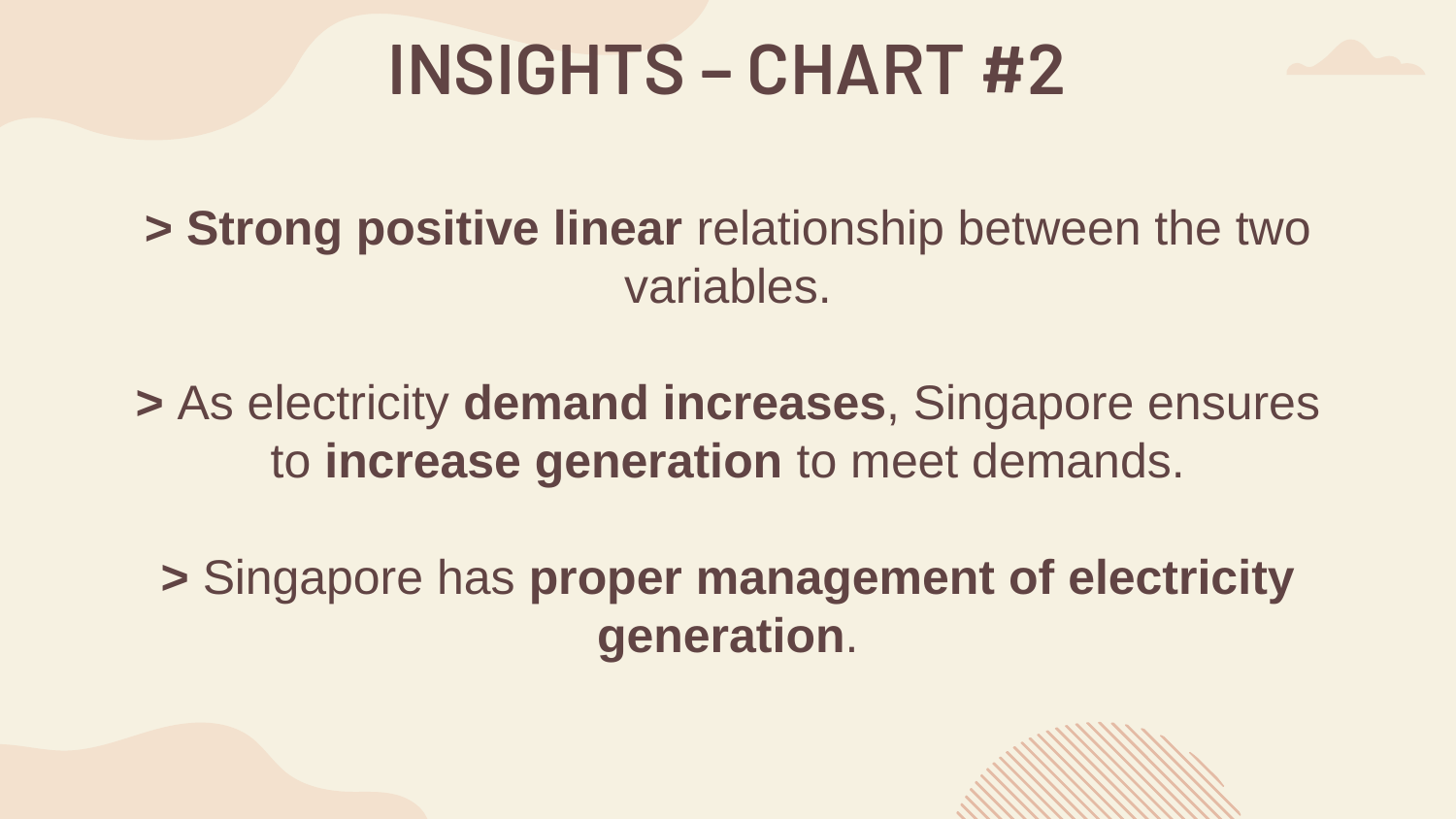

# INSIGHTS – CHART #2
> Strong positive linear relationship between the two variables.

> As electricity demand increases, Singapore ensures to increase generation to meet demands.

> Singapore has proper management of electricity generation.